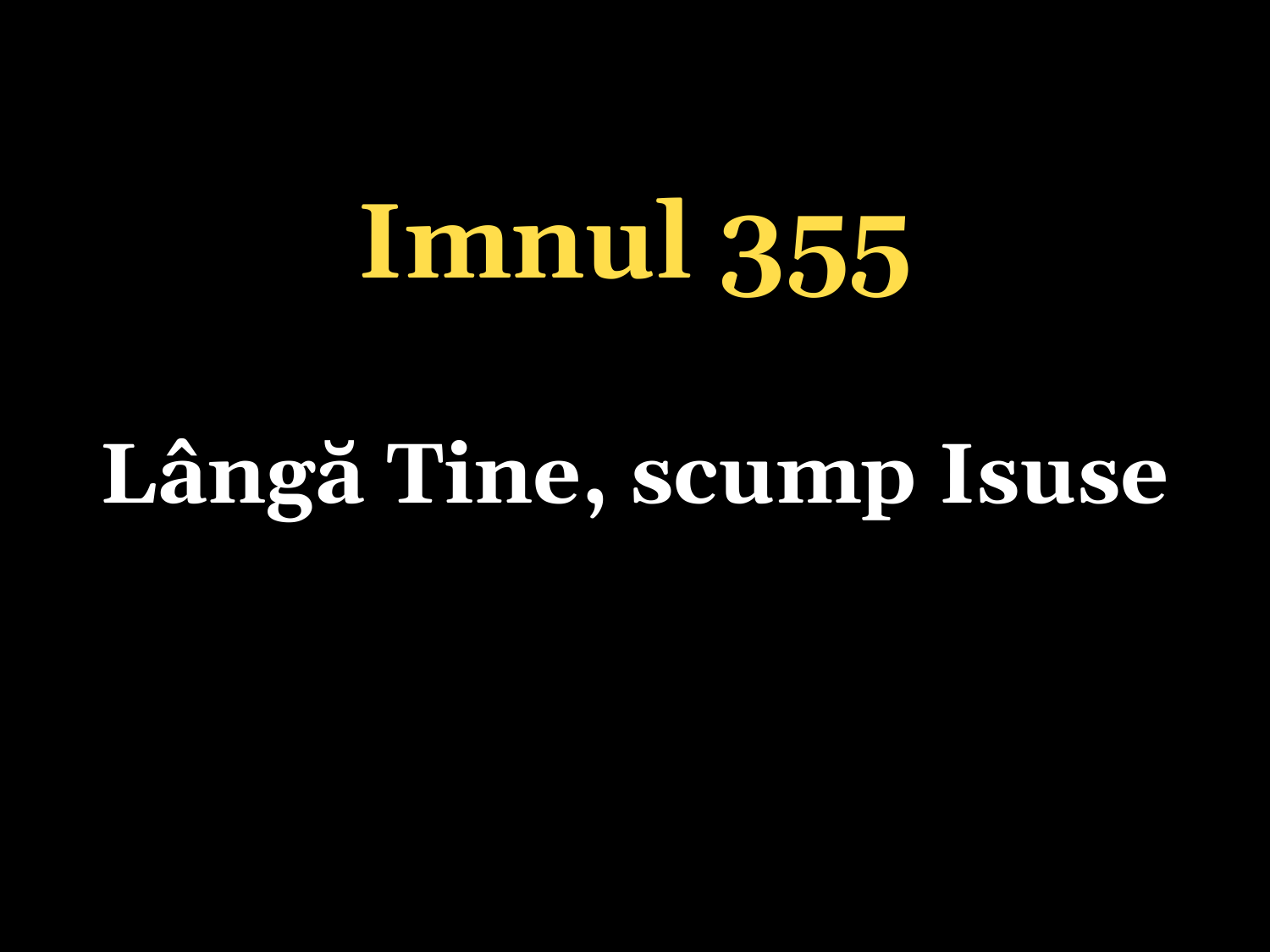

Imnul 355

Lângă Tine, scump Isuse
131/920